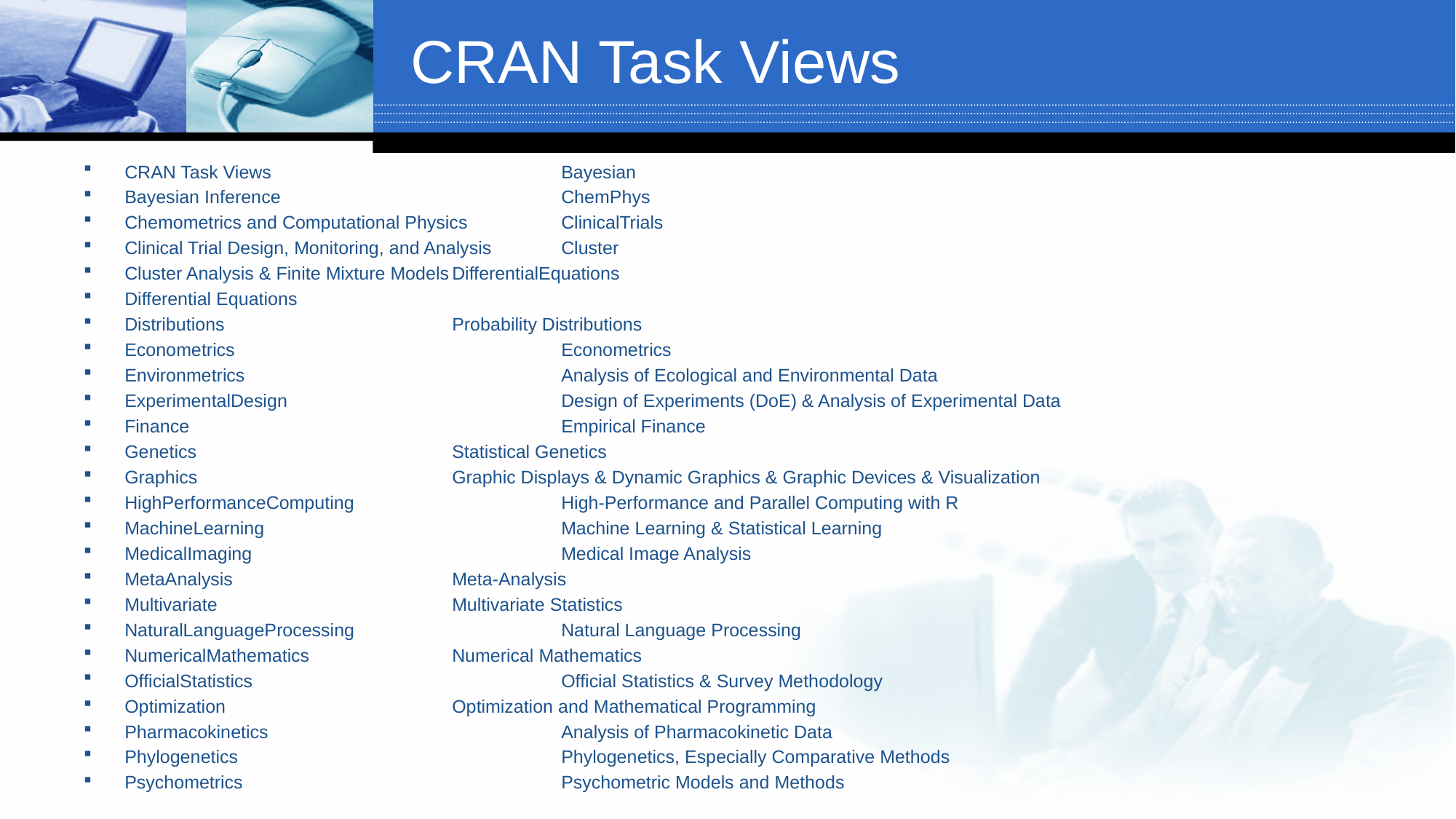

# CRAN Task Views
CRAN Task Views			Bayesian
Bayesian Inference			ChemPhys
Chemometrics and Computational Physics	ClinicalTrials
Clinical Trial Design, Monitoring, and Analysis	Cluster
Cluster Analysis & Finite Mixture Models	DifferentialEquations
Differential Equations
Distributions			Probability Distributions
Econometrics			Econometrics
Environmetrics			Analysis of Ecological and Environmental Data
ExperimentalDesign			Design of Experiments (DoE) & Analysis of Experimental Data
Finance				Empirical Finance
Genetics			Statistical Genetics
Graphics			Graphic Displays & Dynamic Graphics & Graphic Devices & Visualization
HighPerformanceComputing		High-Performance and Parallel Computing with R
MachineLearning			Machine Learning & Statistical Learning
MedicalImaging			Medical Image Analysis
MetaAnalysis			Meta-Analysis
Multivariate			Multivariate Statistics
NaturalLanguageProcessing		Natural Language Processing
NumericalMathematics		Numerical Mathematics
OfficialStatistics			Official Statistics & Survey Methodology
Optimization			Optimization and Mathematical Programming
Pharmacokinetics			Analysis of Pharmacokinetic Data
Phylogenetics			Phylogenetics, Especially Comparative Methods
Psychometrics			Psychometric Models and Methods